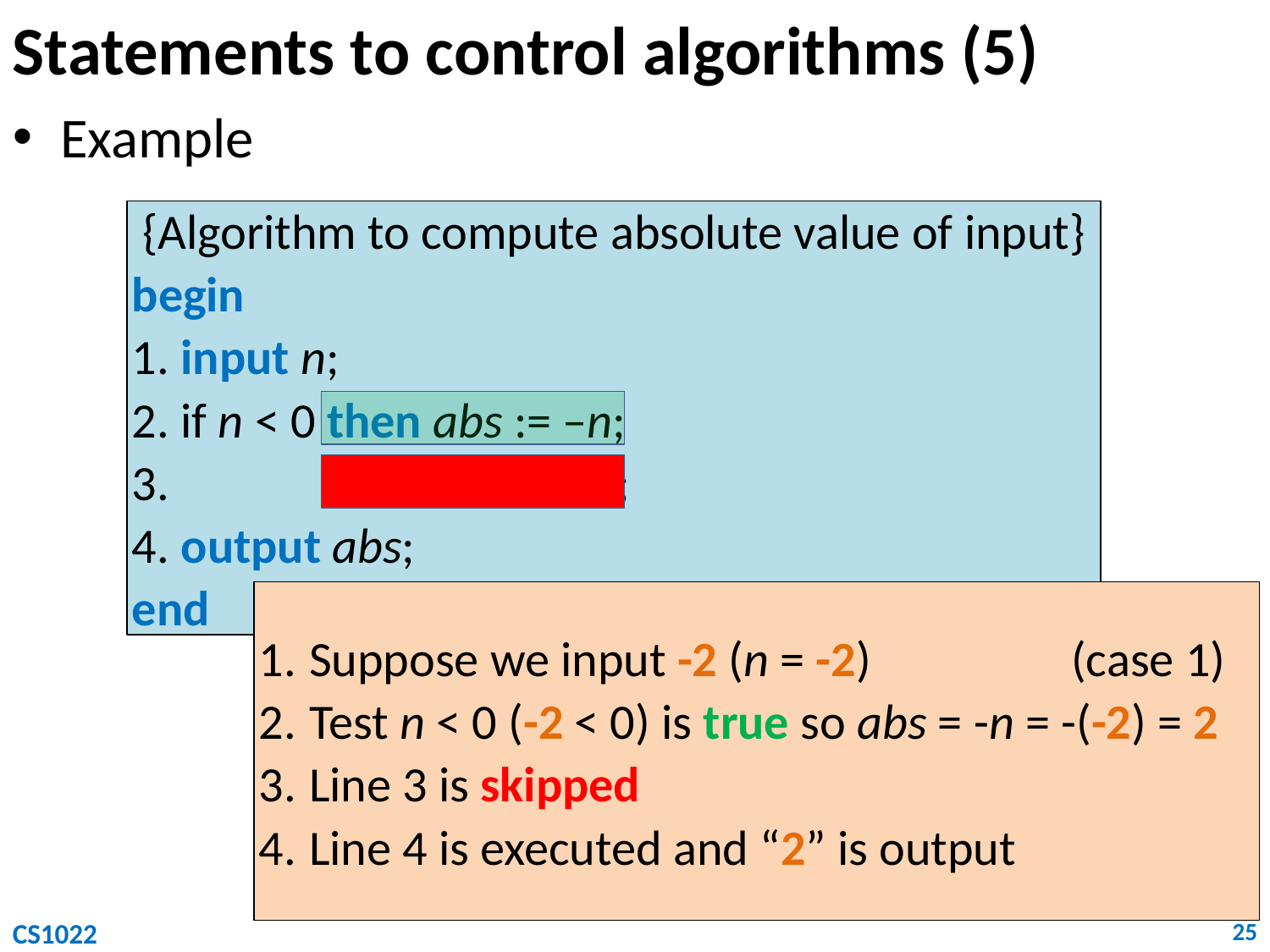

# Statements to control algorithms (5)
Example
{Algorithm to compute absolute value of input}
begin
 input n;
 if n < 0 then abs := –n;
 		else abs := n;
 output abs;
end

Suppose we input -2 (n = -2)		(case 1)
Test n < 0 (-2 < 0) is true so abs = -n = -(-2) = 2
Line 3 is skipped
Line 4 is executed and “2” is output
CS1022
25